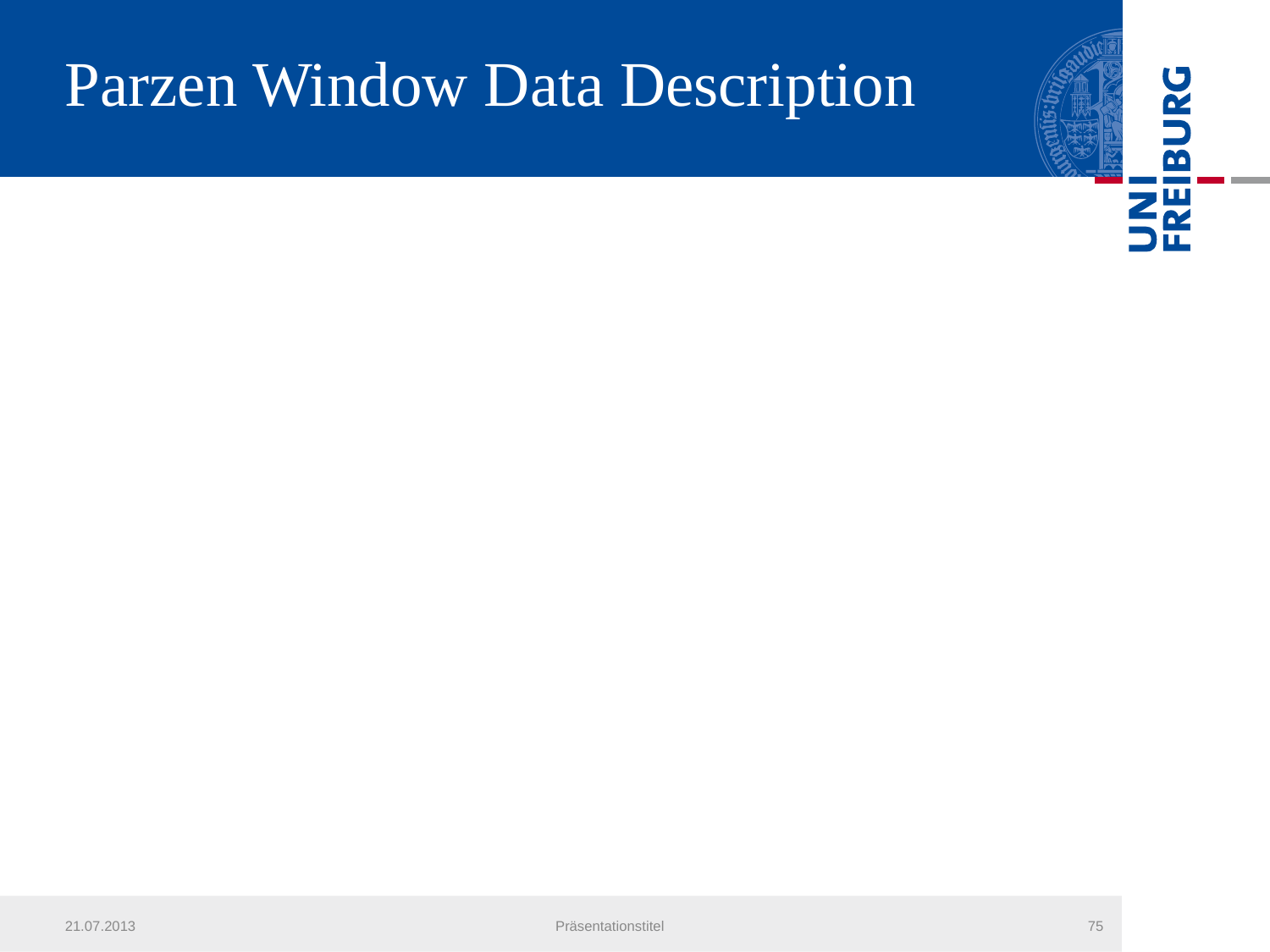

# Parzen Window Data Description
21.07.2013
Präsentationstitel
75